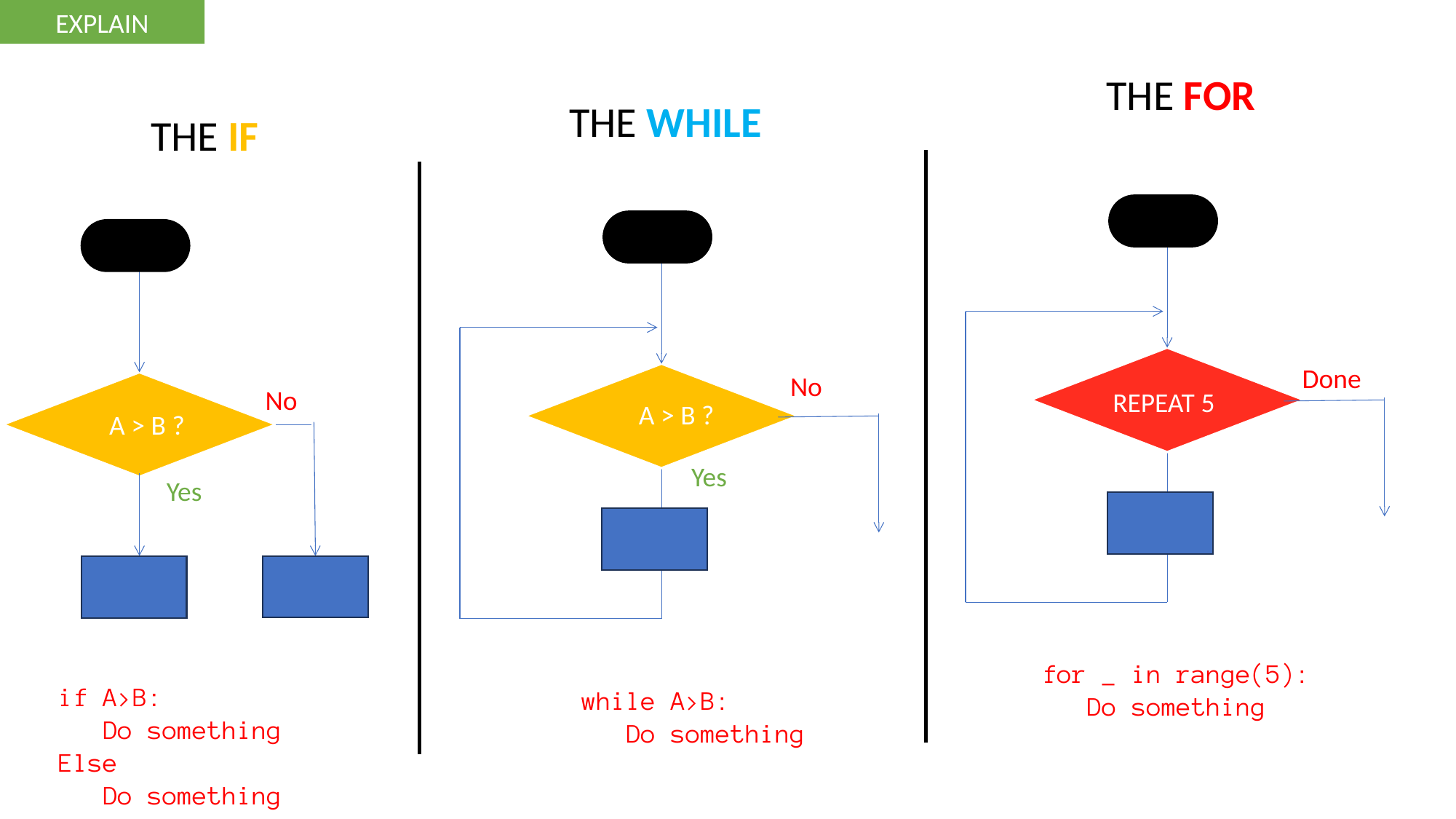

EXPLAIN
THE FOR
THE WHILE
THE IF

Done

No

No
REPEAT 5
A > B ?
A > B ?
Yes
Yes

for _ in range(5):
   Do something
if A>B:
   Do something
Else
   Do something
while A>B:
   Do something